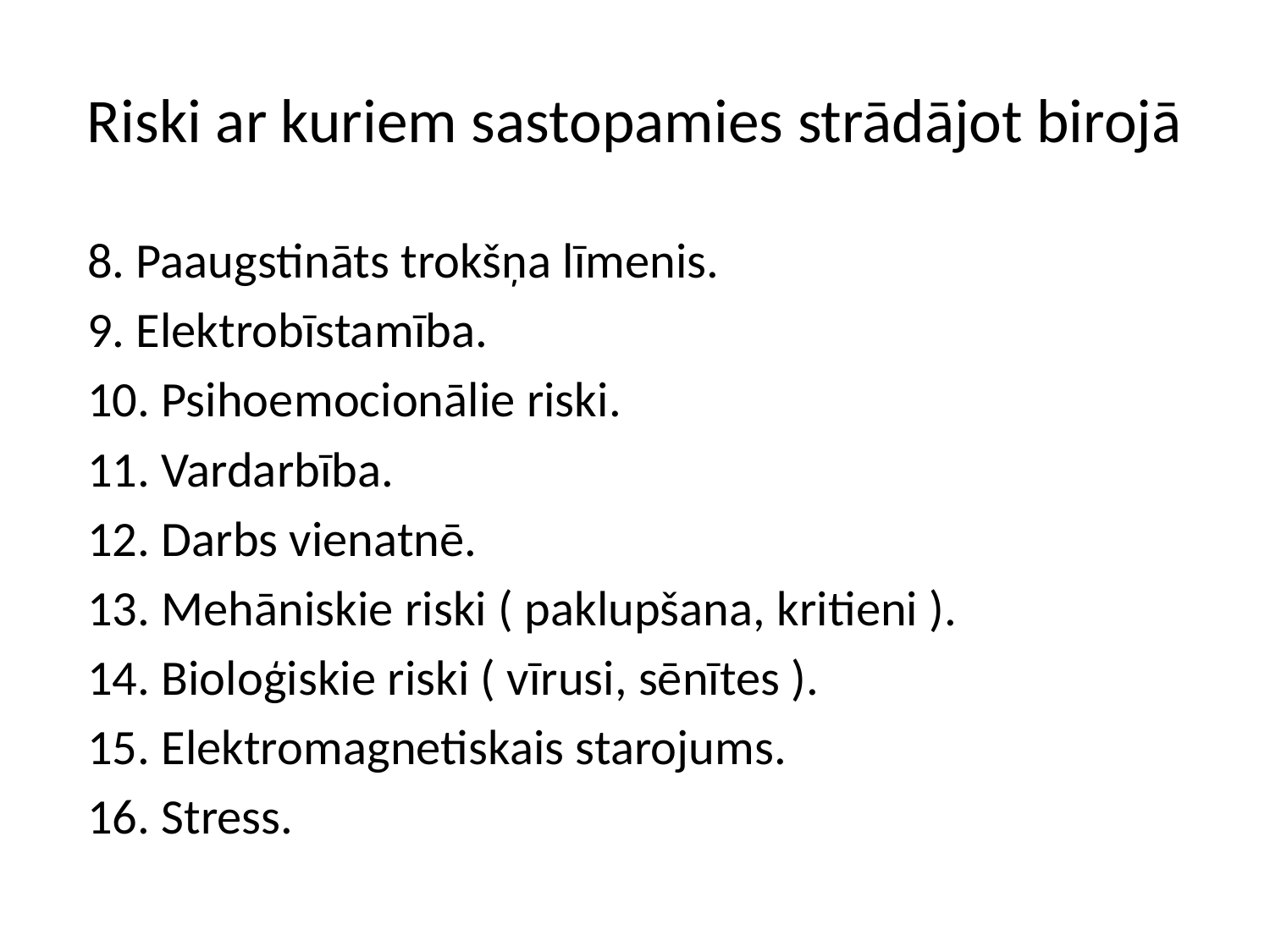

# Riski ar kuriem sastopamies strādājot birojā
 8. Paaugstināts trokšņa līmenis.
 9. Elektrobīstamība.
 10. Psihoemocionālie riski.
 11. Vardarbība.
 12. Darbs vienatnē.
 13. Mehāniskie riski ( paklupšana, kritieni ).
 14. Bioloģiskie riski ( vīrusi, sēnītes ).
 15. Elektromagnetiskais starojums.
 16. Stress.